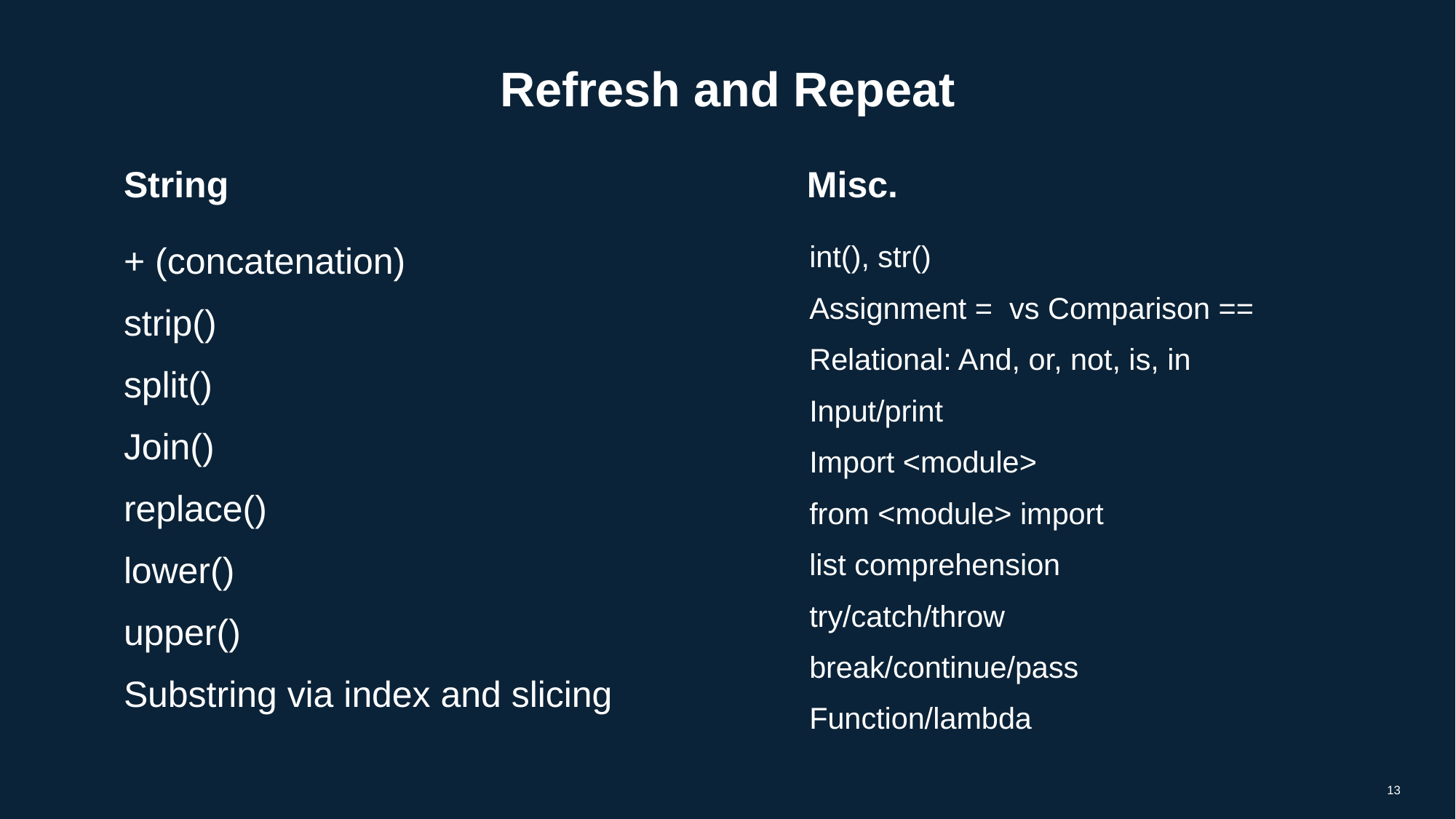

# Refresh and Repeat
String
Misc.
+ (concatenation)
strip()
split()
Join()
replace()
lower()
upper()
Substring via index and slicing

int(), str()
Assignment =  vs Comparison ==
Relational: And, or, not, is, in
Input/print
Import <module>
from <module> import
list comprehension
try/catch/throw
break/continue/pass
Function/lambda
13